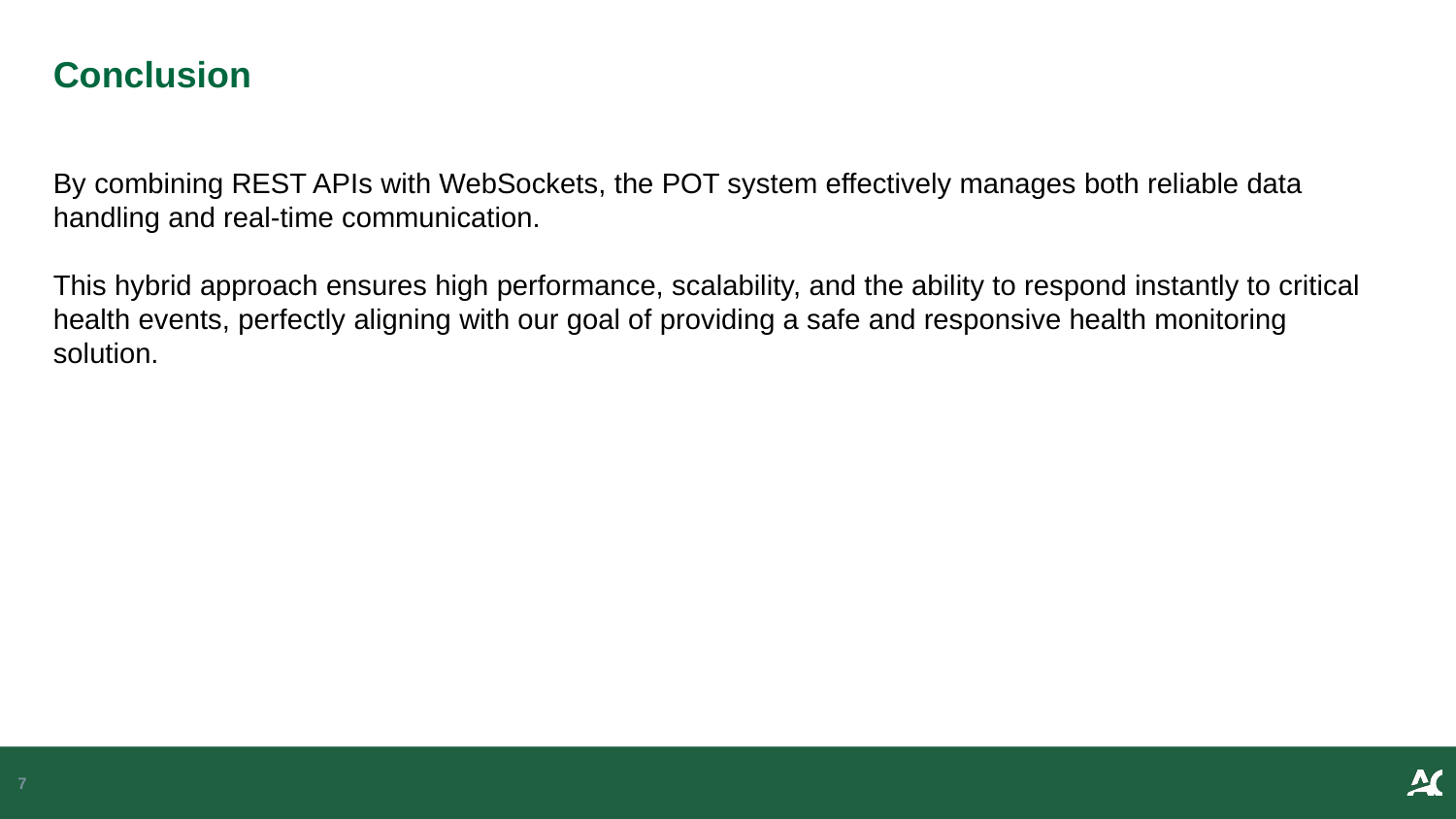

Conclusion
By combining REST APIs with WebSockets, the POT system effectively manages both reliable data handling and real-time communication.

This hybrid approach ensures high performance, scalability, and the ability to respond instantly to critical health events, perfectly aligning with our goal of providing a safe and responsive health monitoring solution.
7